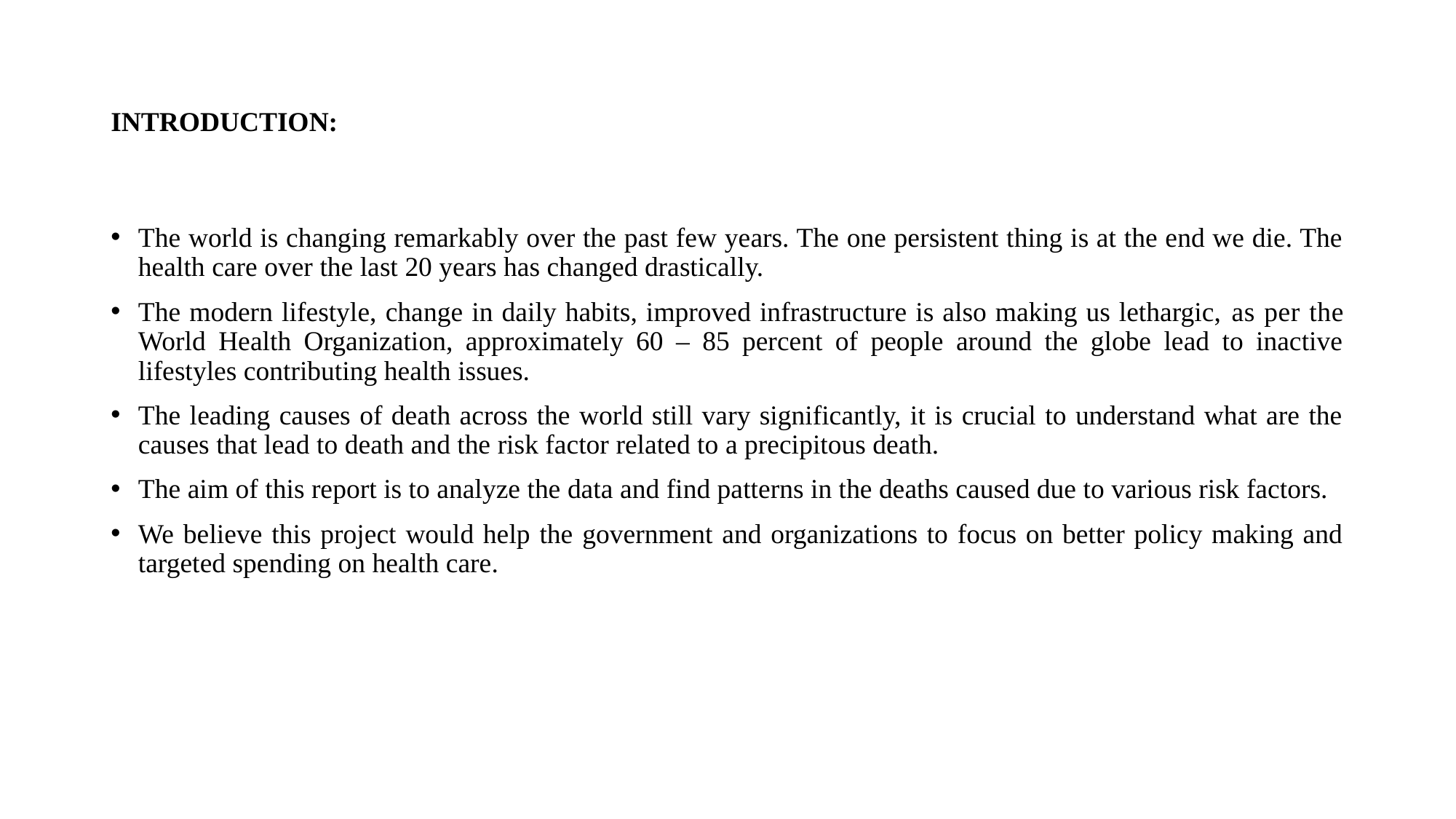

# INTRODUCTION:
The world is changing remarkably over the past few years. The one persistent thing is at the end we die. The health care over the last 20 years has changed drastically.
The modern lifestyle, change in daily habits, improved infrastructure is also making us lethargic, as per the World Health Organization, approximately 60 – 85 percent of people around the globe lead to inactive lifestyles contributing health issues.
The leading causes of death across the world still vary significantly, it is crucial to understand what are the causes that lead to death and the risk factor related to a precipitous death.
The aim of this report is to analyze the data and find patterns in the deaths caused due to various risk factors.
We believe this project would help the government and organizations to focus on better policy making and targeted spending on health care.